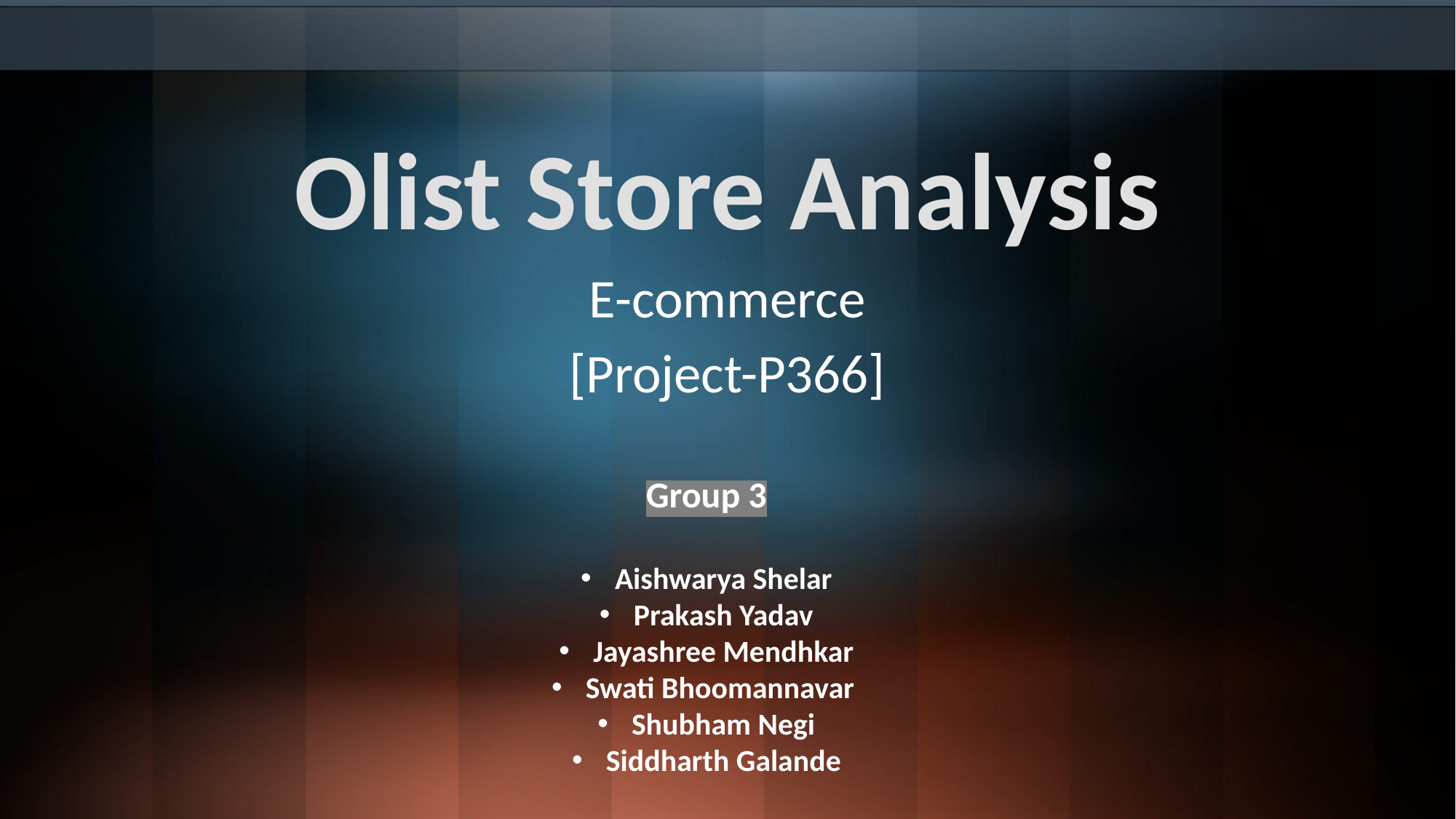

# Olist Store Analysis
E-commerce
[Project-P366]
Group 3

Aishwarya Shelar
Prakash Yadav
Jayashree Mendhkar
Swati Bhoomannavar
Shubham Negi
Siddharth Galande